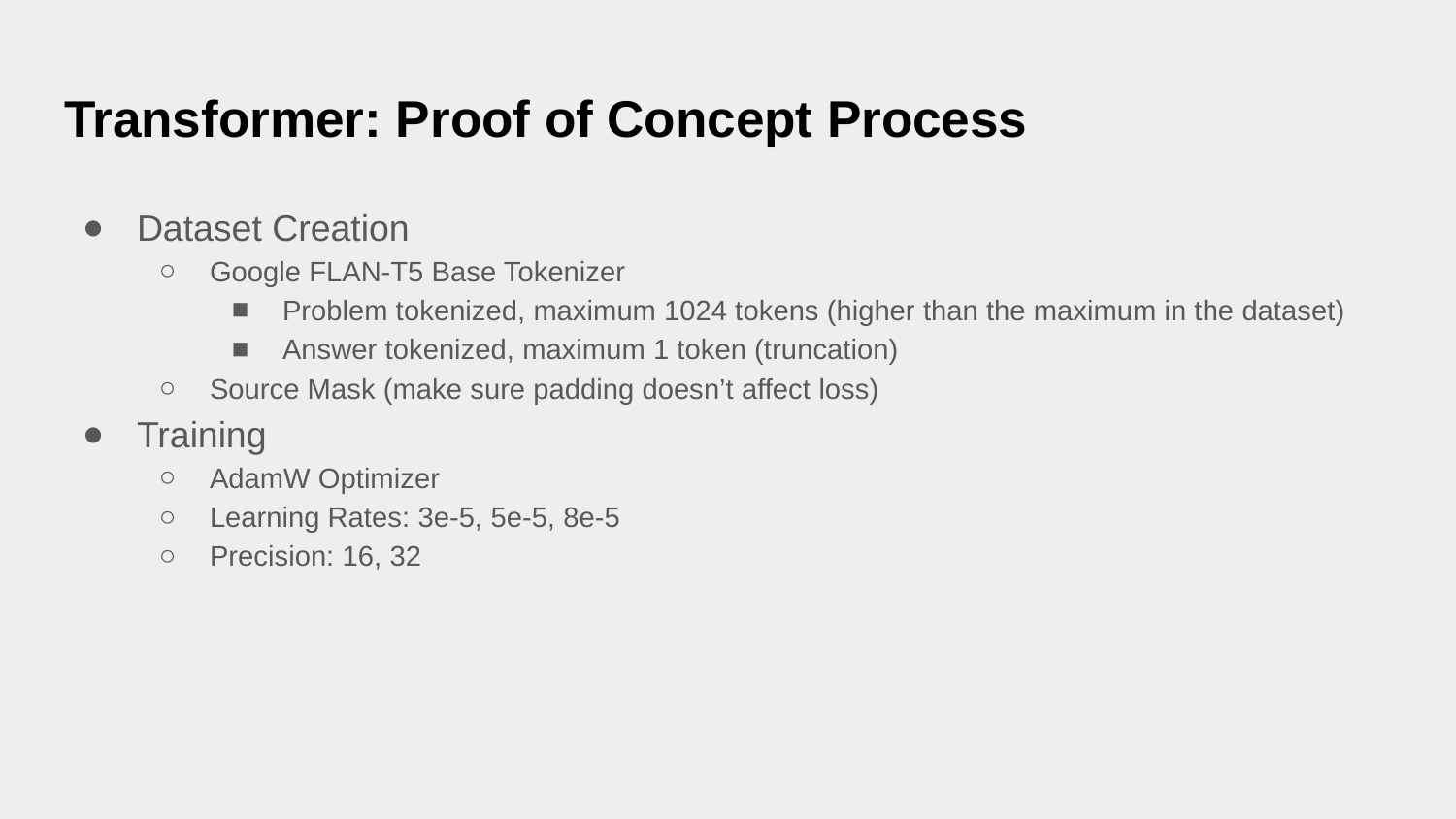

# Transformer: Proof of Concept Process

Dataset Creation
Google FLAN-T5 Base Tokenizer
Problem tokenized, maximum 1024 tokens (higher than the maximum in the dataset)
Answer tokenized, maximum 1 token (truncation)
Source Mask (make sure padding doesn’t affect loss)
Training
AdamW Optimizer
Learning Rates: 3e-5, 5e-5, 8e-5
Precision: 16, 32